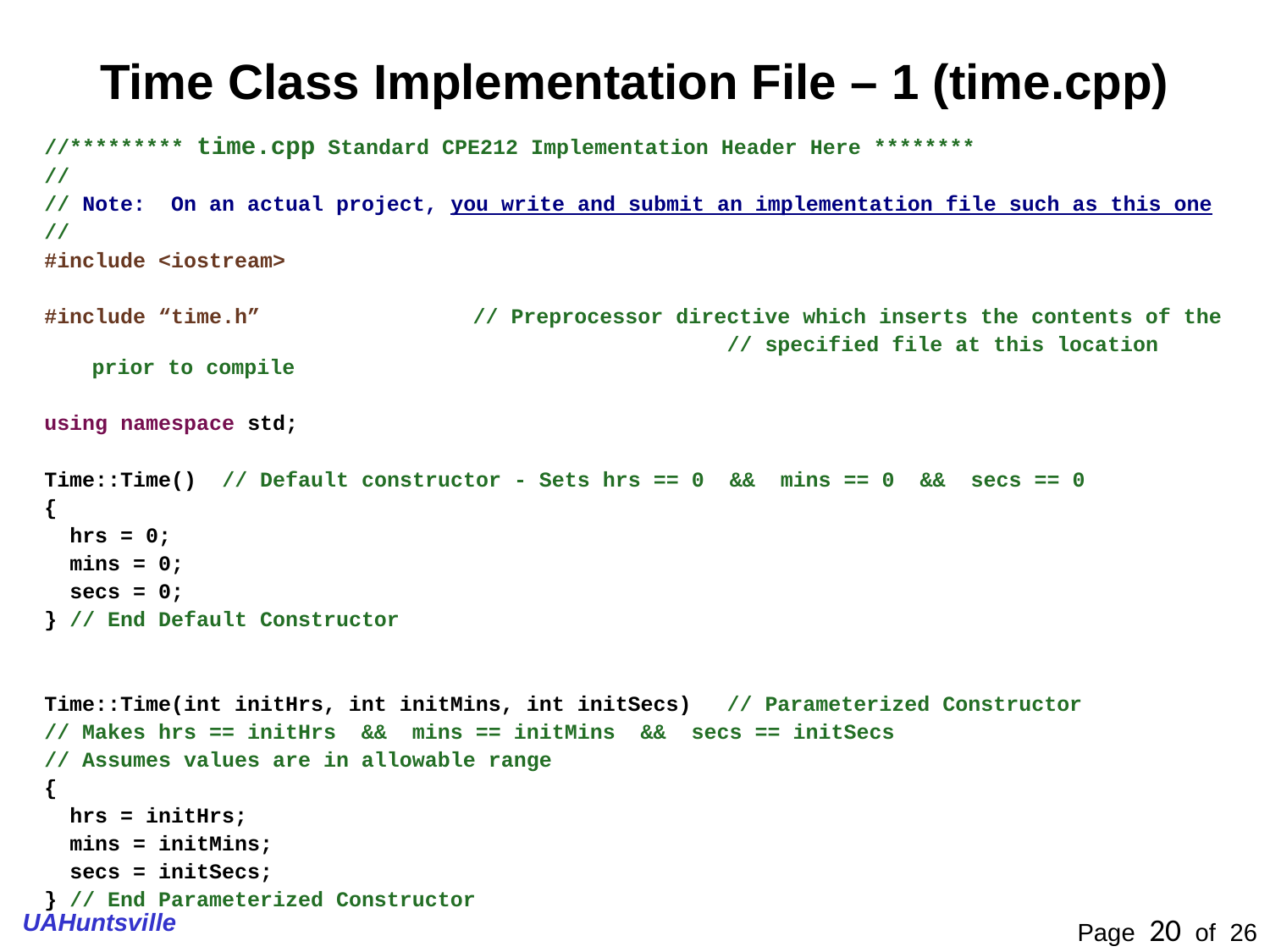

Time Class Implementation File – 1 (time.cpp)
//********* time.cpp Standard CPE212 Implementation Header Here ********
//
// Note:  On an actual project, you write and submit an implementation file such as this one
//
#include <iostream>

#include “time.h”		// Preprocessor directive which inserts the contents of the
 						// specified file at this location prior to compile

using namespace std;

Time::Time()  // Default constructor - Sets hrs == 0  &&  mins == 0  &&  secs == 0
{
  hrs = 0;
  mins = 0;
  secs = 0;
} // End Default Constructor

Time::Time(int initHrs, int initMins, int initSecs)	// Parameterized Constructor
// Makes hrs == initHrs  &&  mins == initMins  &&  secs == initSecs
// Assumes values are in allowable range
{
  hrs = initHrs;
  mins = initMins;
  secs = initSecs;
} // End Parameterized Constructor
UAHuntsville